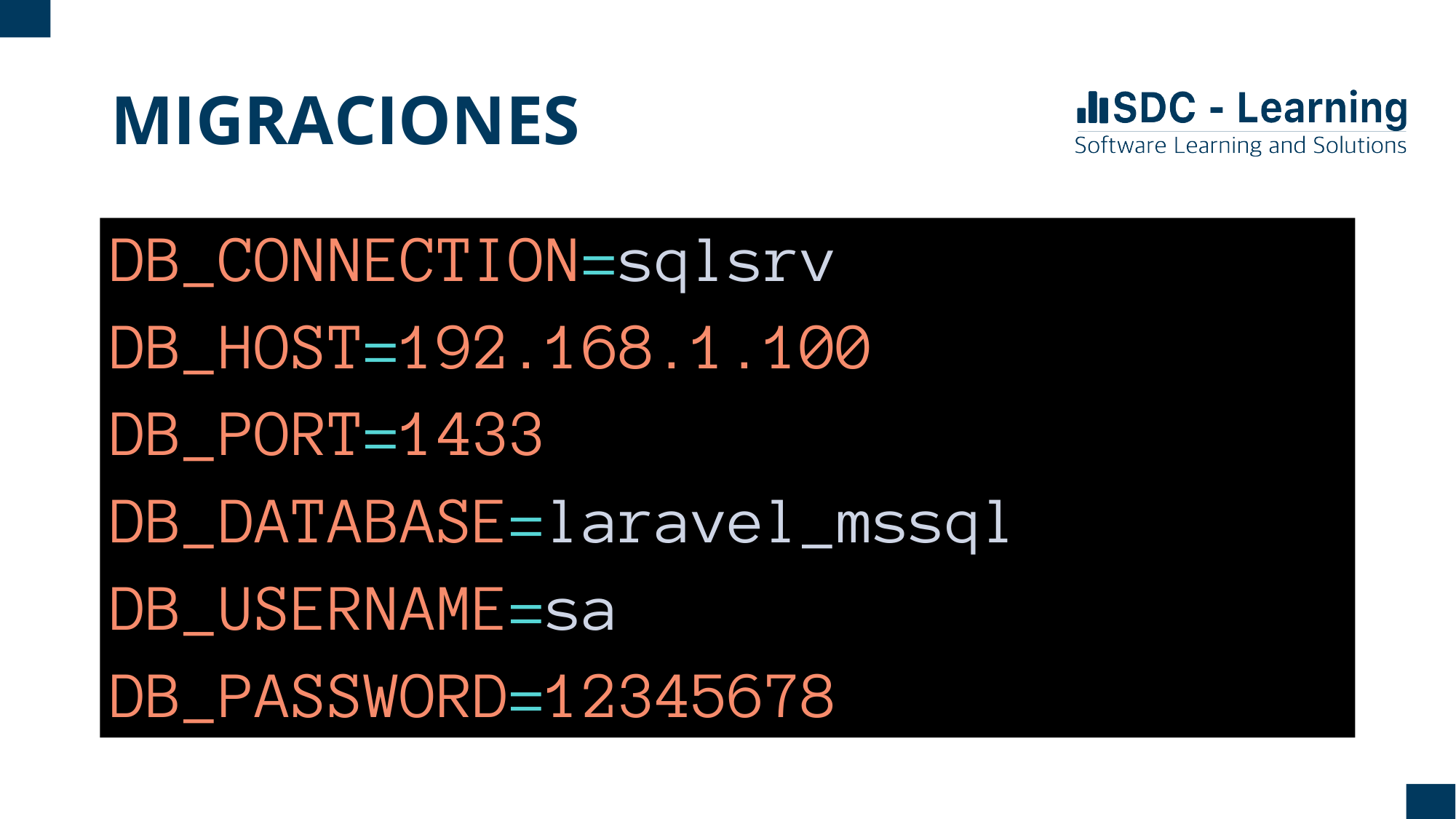

# MIGRACIONES
DB_CONNECTION=sqlsrv
DB_HOST=192.168.1.100
DB_PORT=1433
DB_DATABASE=laravel_mssql
DB_USERNAME=sa
DB_PASSWORD=12345678